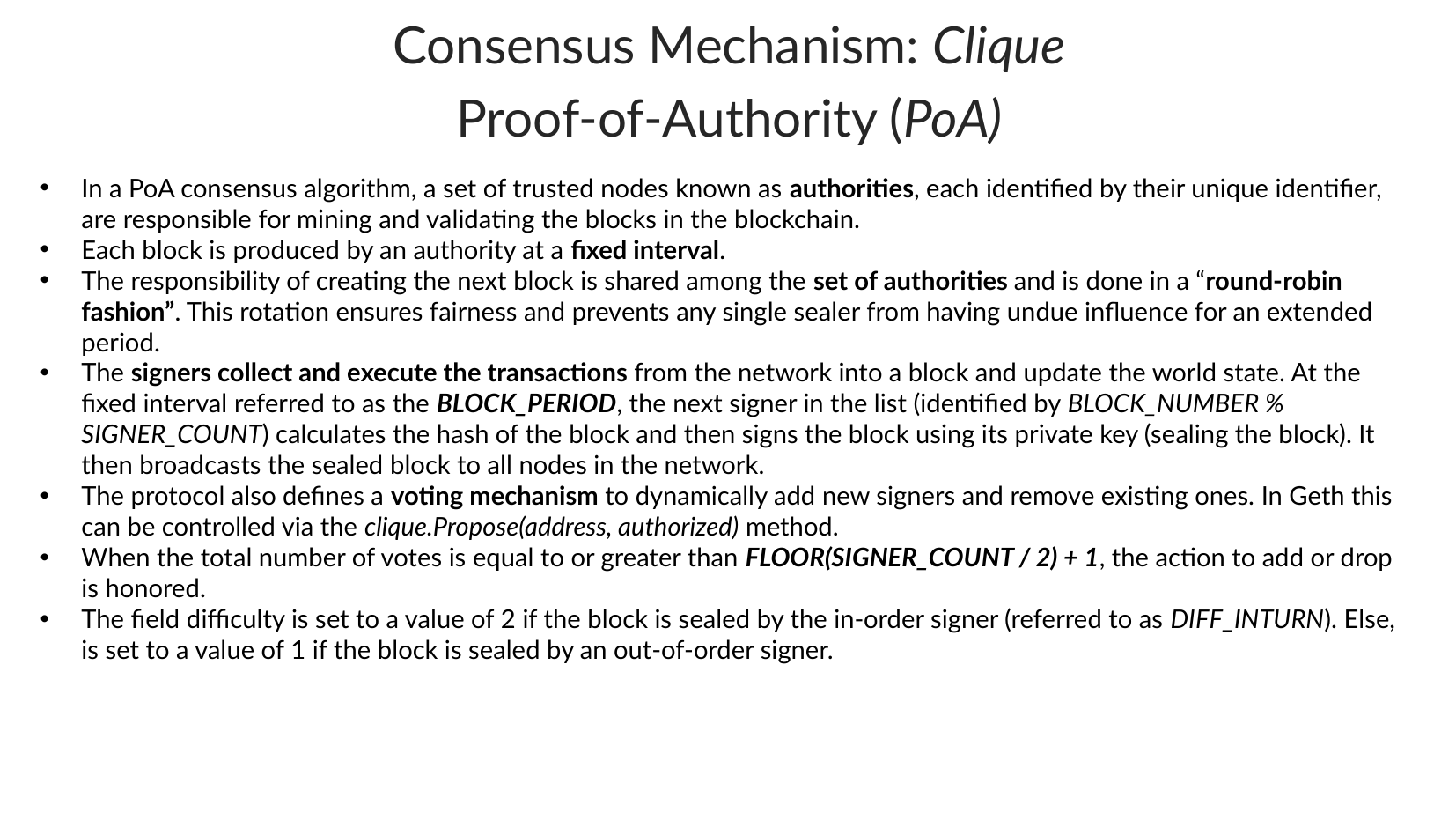

# Consensus Mechanism: Clique
Proof-of-Authority (PoA)
In a PoA consensus algorithm, a set of trusted nodes known as authorities, each identified by their unique identifier, are responsible for mining and validating the blocks in the blockchain.
Each block is produced by an authority at a fixed interval.
The responsibility of creating the next block is shared among the set of authorities and is done in a “round-robin fashion”. This rotation ensures fairness and prevents any single sealer from having undue influence for an extended period.
The signers collect and execute the transactions from the network into a block and update the world state. At the fixed interval referred to as the BLOCK_PERIOD, the next signer in the list (identified by BLOCK_NUMBER % SIGNER_COUNT) calculates the hash of the block and then signs the block using its private key (sealing the block). It then broadcasts the sealed block to all nodes in the network.
The protocol also defines a voting mechanism to dynamically add new signers and remove existing ones. In Geth this can be controlled via the clique.Propose(address, authorized) method.
When the total number of votes is equal to or greater than FLOOR(SIGNER_COUNT / 2) + 1, the action to add or drop is honored.
The field difficulty is set to a value of 2 if the block is sealed by the in-order signer (referred to as DIFF_INTURN). Else, is set to a value of 1 if the block is sealed by an out-of-order signer.